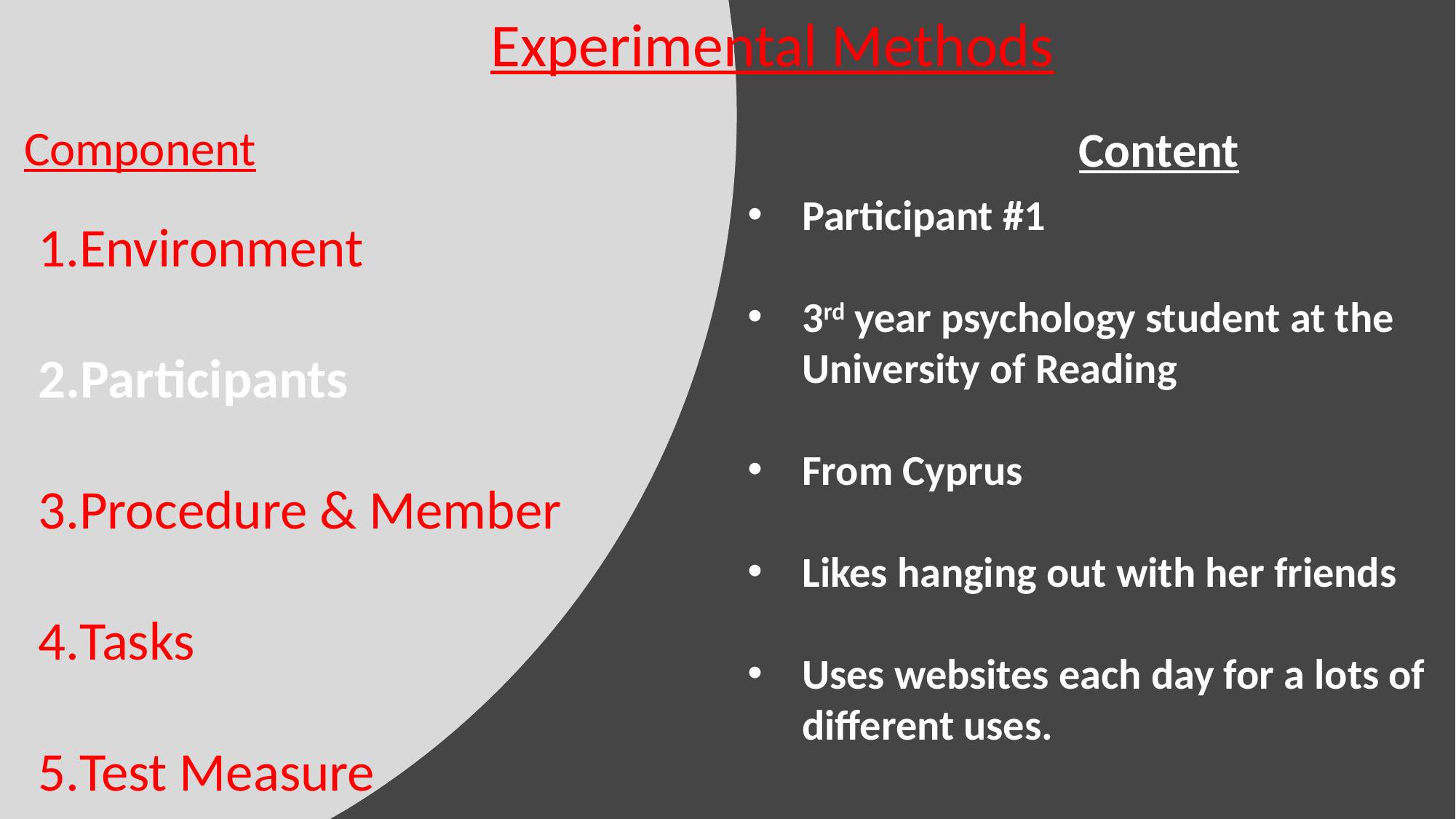

Experimental Methods
Component
Content
Participant #1

3rd year psychology student at the University of Reading

From Cyprus

Likes hanging out with her friends

Uses websites each day for a lots of different uses.
Environment

Participants

Procedure & Member

Tasks

Test Measure